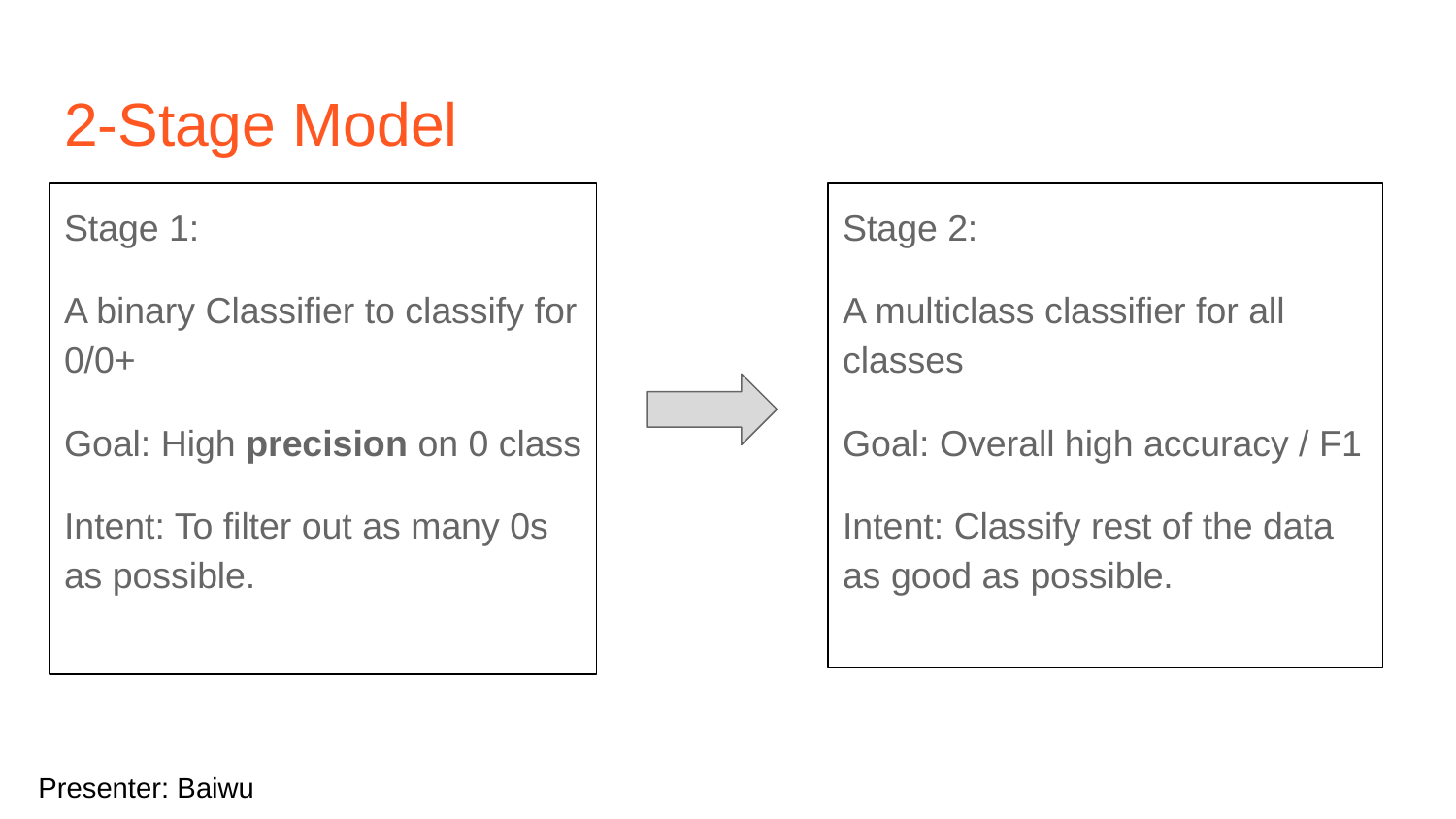

# 2-Stage Model
Stage 1:
A binary Classifier to classify for 0/0+
Goal: High precision on 0 class
Intent: To filter out as many 0s as possible.

Stage 2:
A multiclass classifier for all classes
Goal: Overall high accuracy / F1
Intent: Classify rest of the data as good as possible.

Presenter: Baiwu